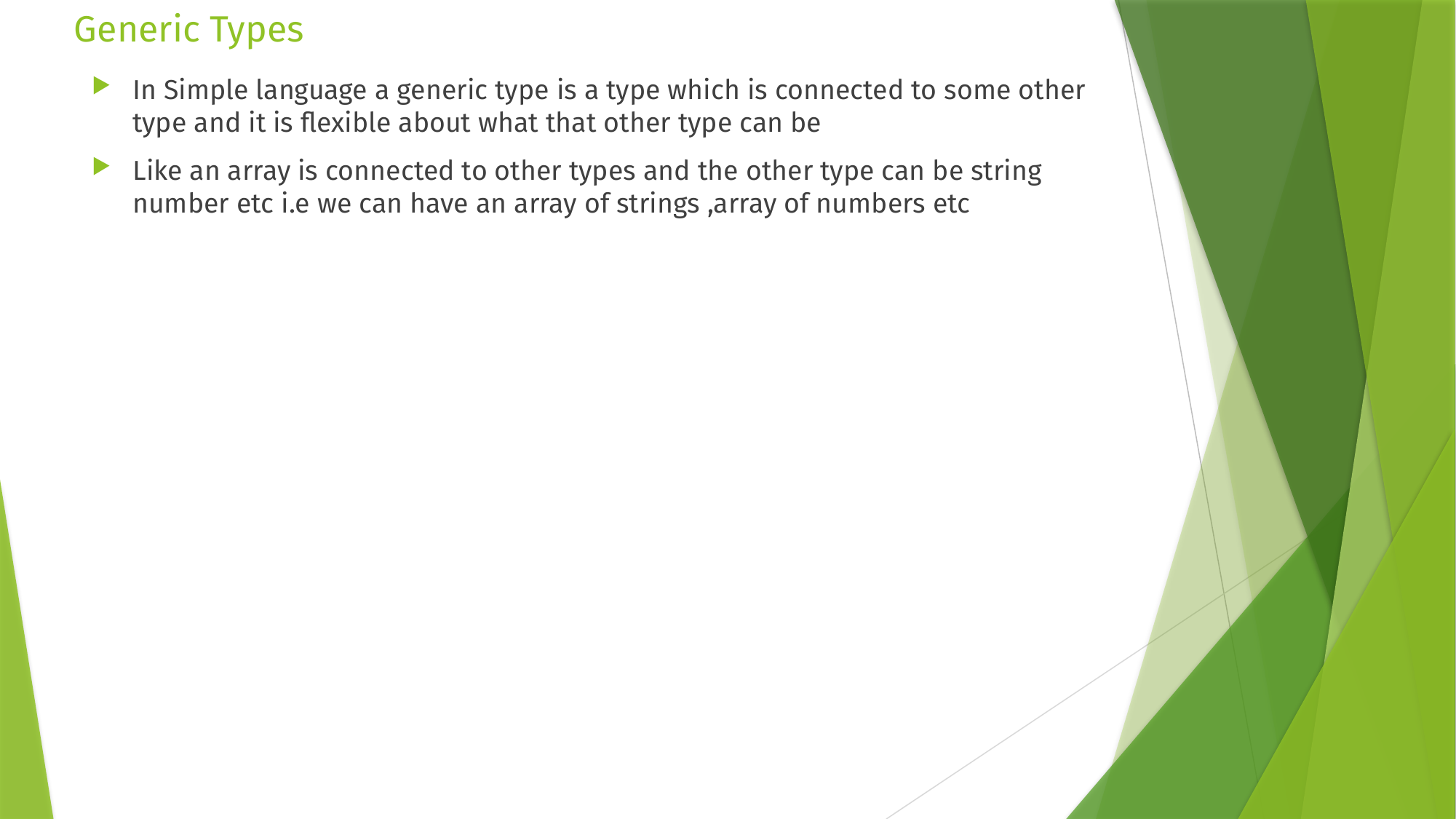

# Generic Types
In Simple language a generic type is a type which is connected to some other type and it is flexible about what that other type can be
Like an array is connected to other types and the other type can be string number etc i.e we can have an array of strings ,array of numbers etc